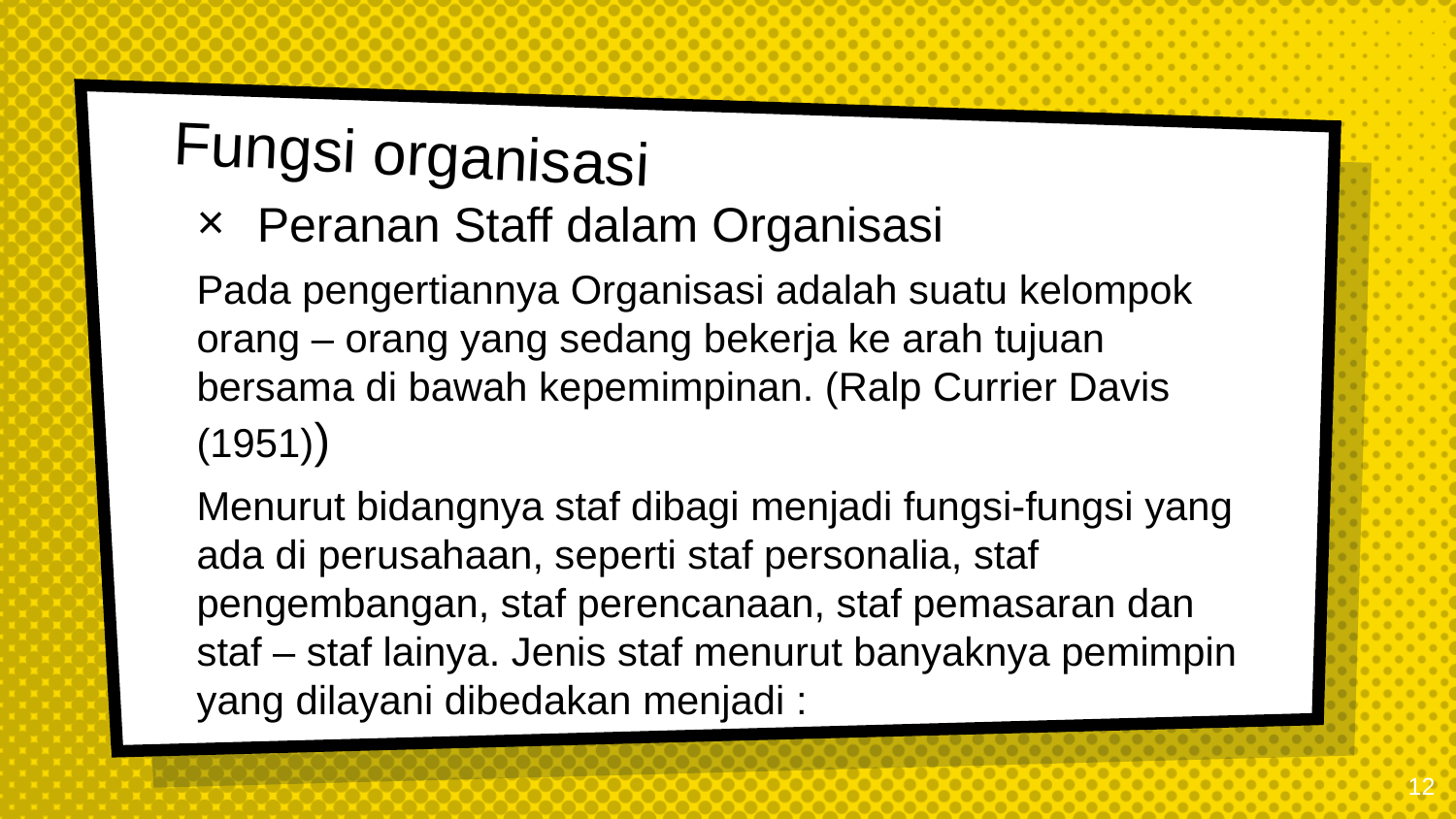

# Fungsi organisasi
Peranan Staff dalam Organisasi
Pada pengertiannya Organisasi adalah suatu kelompok orang – orang yang sedang bekerja ke arah tujuan bersama di bawah kepemimpinan. (Ralp Currier Davis (1951))
Menurut bidangnya staf dibagi menjadi fungsi-fungsi yang ada di perusahaan, seperti staf personalia, staf pengembangan, staf perencanaan, staf pemasaran dan staf – staf lainya. Jenis staf menurut banyaknya pemimpin yang dilayani dibedakan menjadi :

12